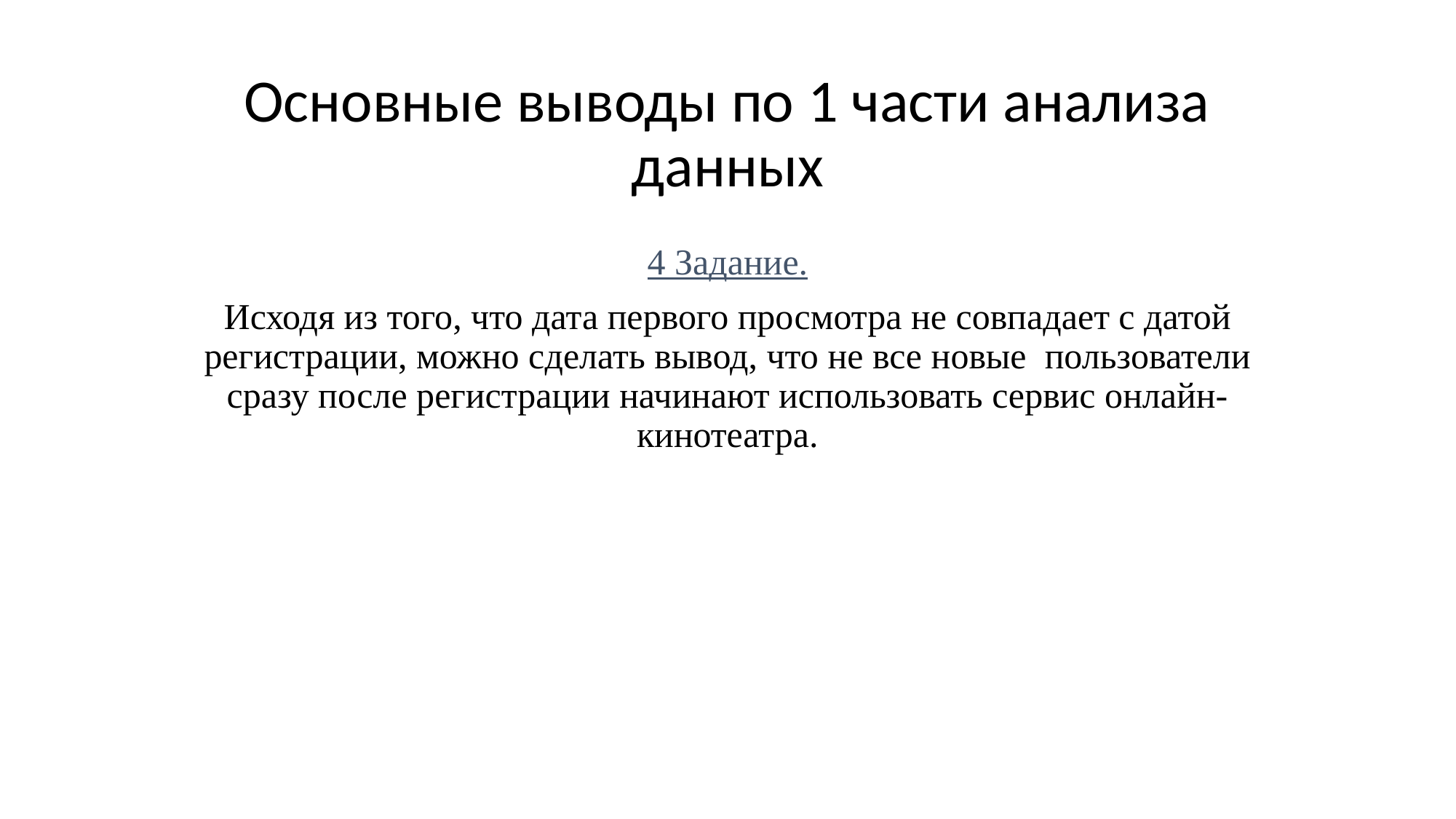

# Основные выводы по 1 части анализа данных
4 Задание.
Исходя из того, что дата первого просмотра не совпадает с датой регистрации, можно сделать вывод, что не все новые  пользователи сразу после регистрации начинают использовать сервис онлайн- кинотеатра.